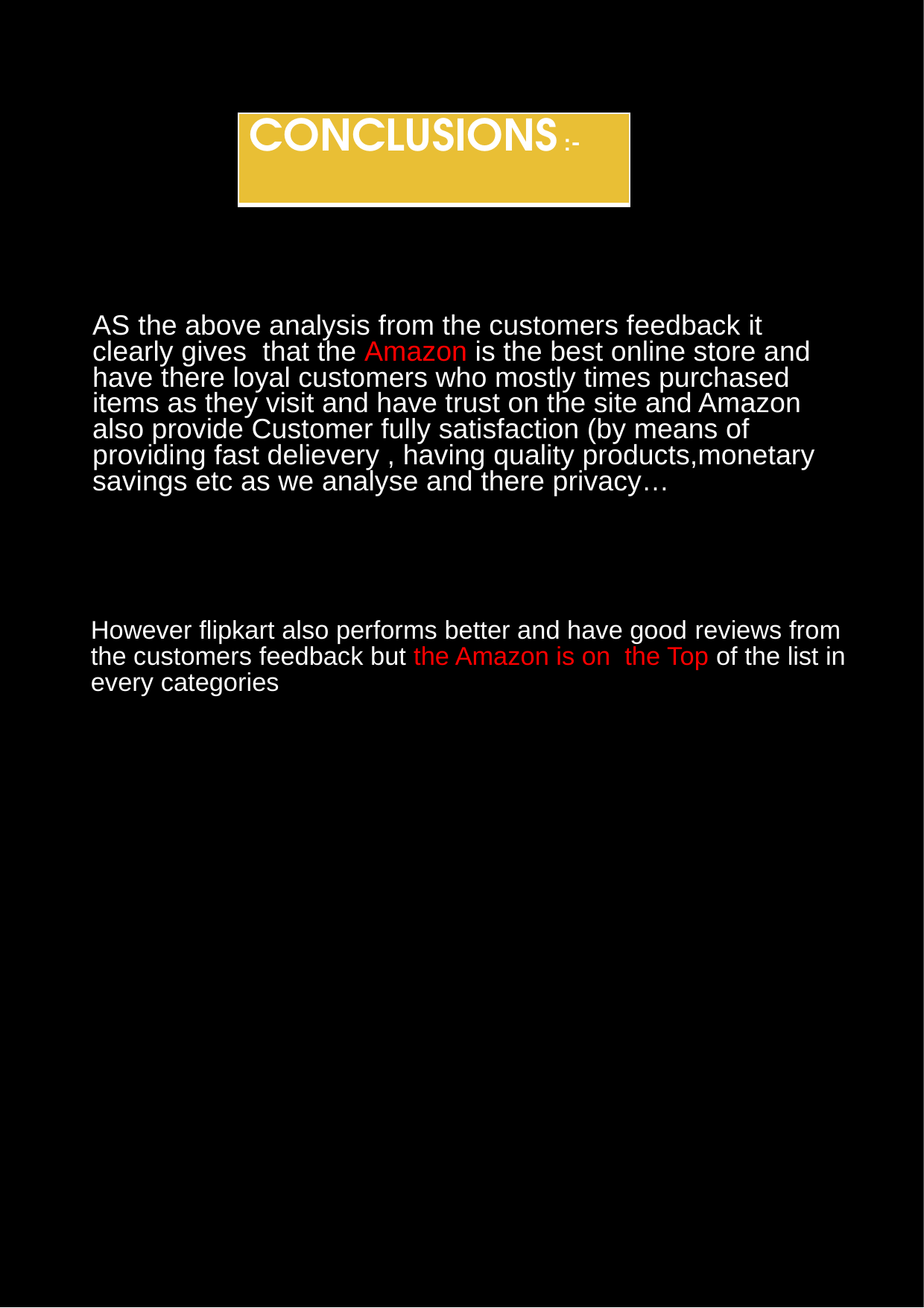

| CONCLUSIONS :- |
| --- |
AS the above analysis from the customers feedback it clearly gives  that the Amazon is the best online store and have there loyal customers who mostly times purchased items as they visit and have trust on the site and Amazon also provide Customer fully satisfaction (by means of providing fast delievery , having quality products,monetary savings etc as we analyse and there privacy…
However flipkart also performs better and have good reviews from the customers feedback but the Amazon is on  the Top of the list in every categories